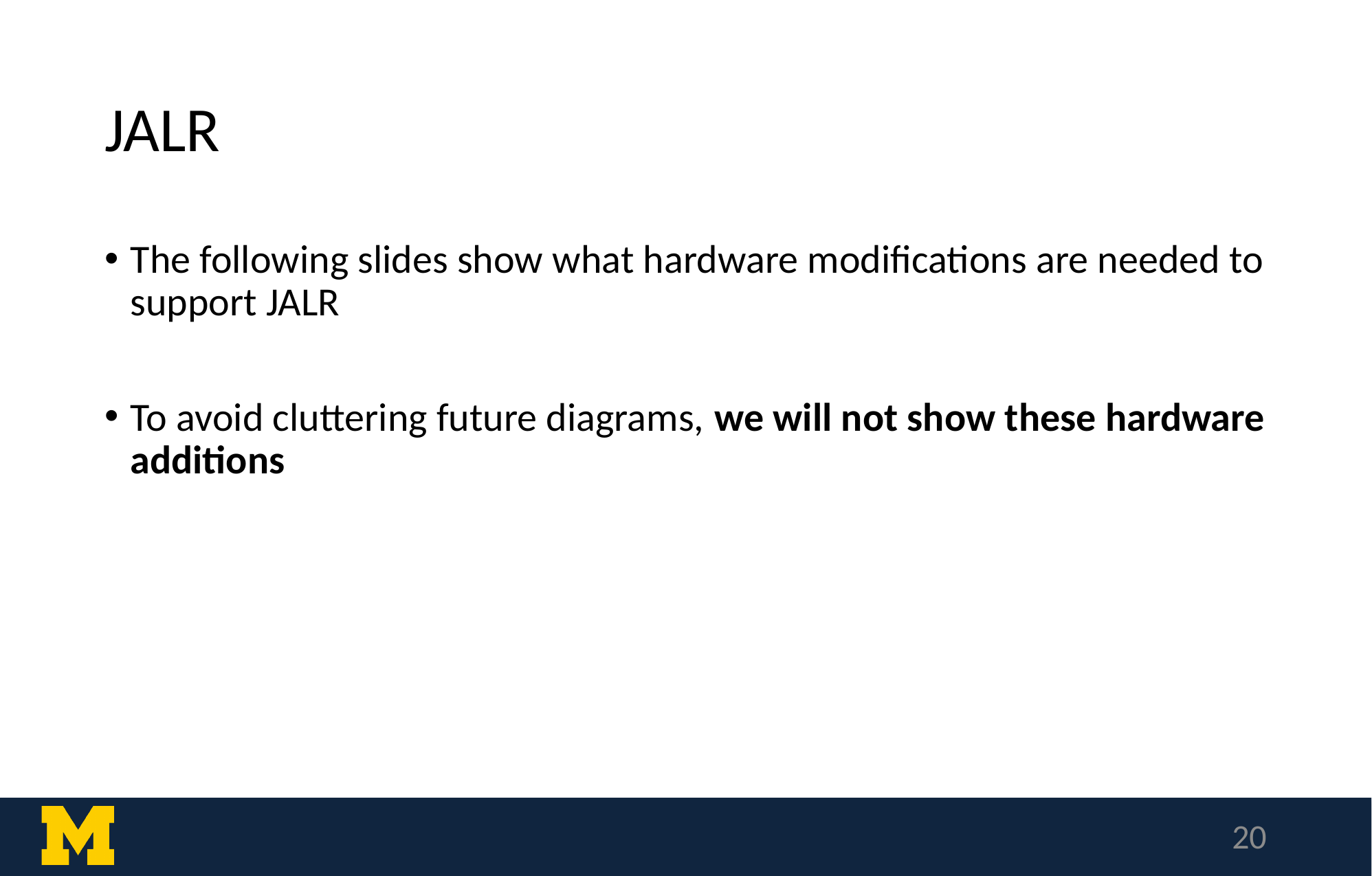

# JALR
The following slides show what hardware modifications are needed to support JALR

To avoid cluttering future diagrams, we will not show these hardware additions
20